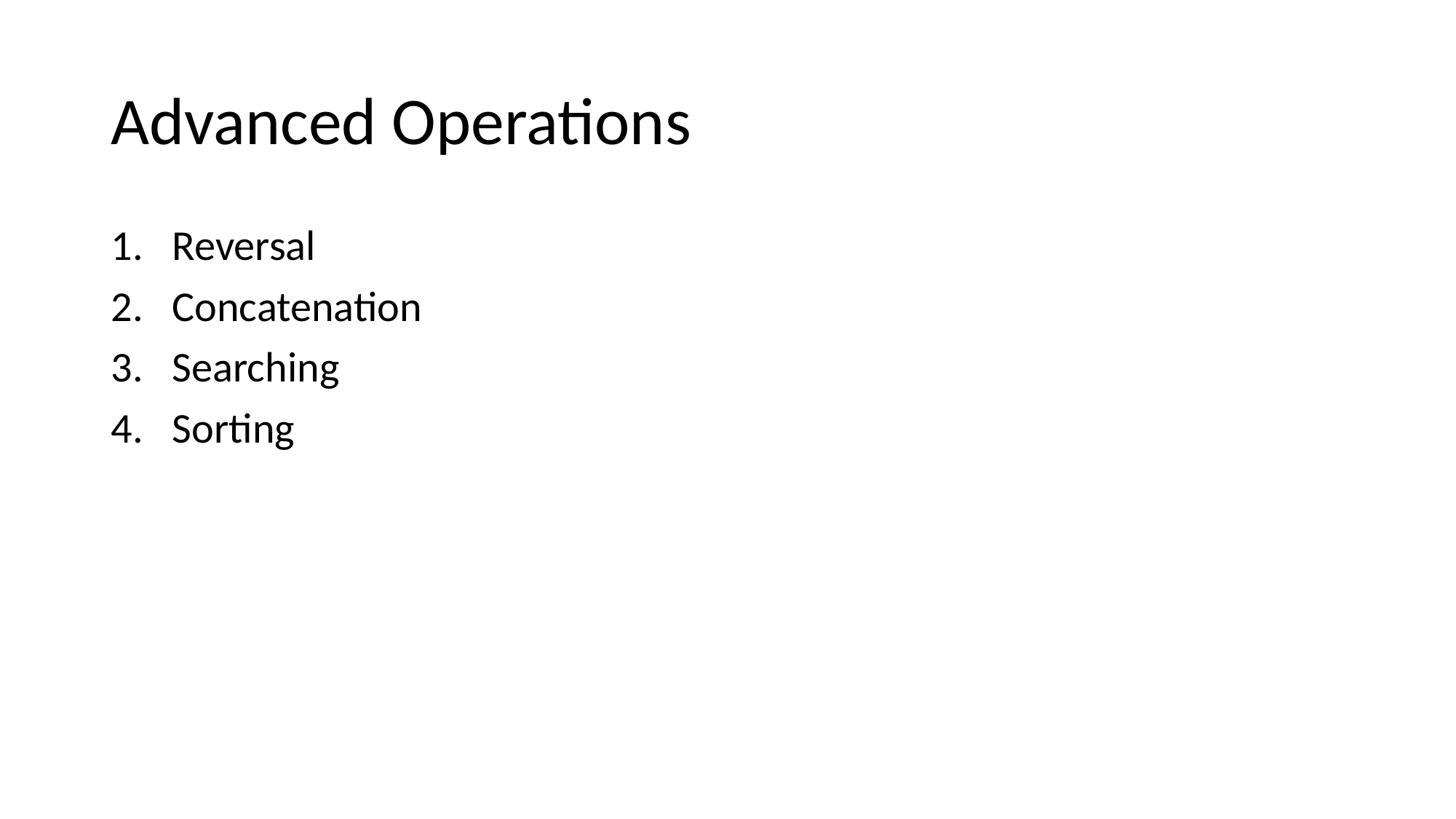

# Advanced Operations
Reversal
Concatenation
Searching
Sorting